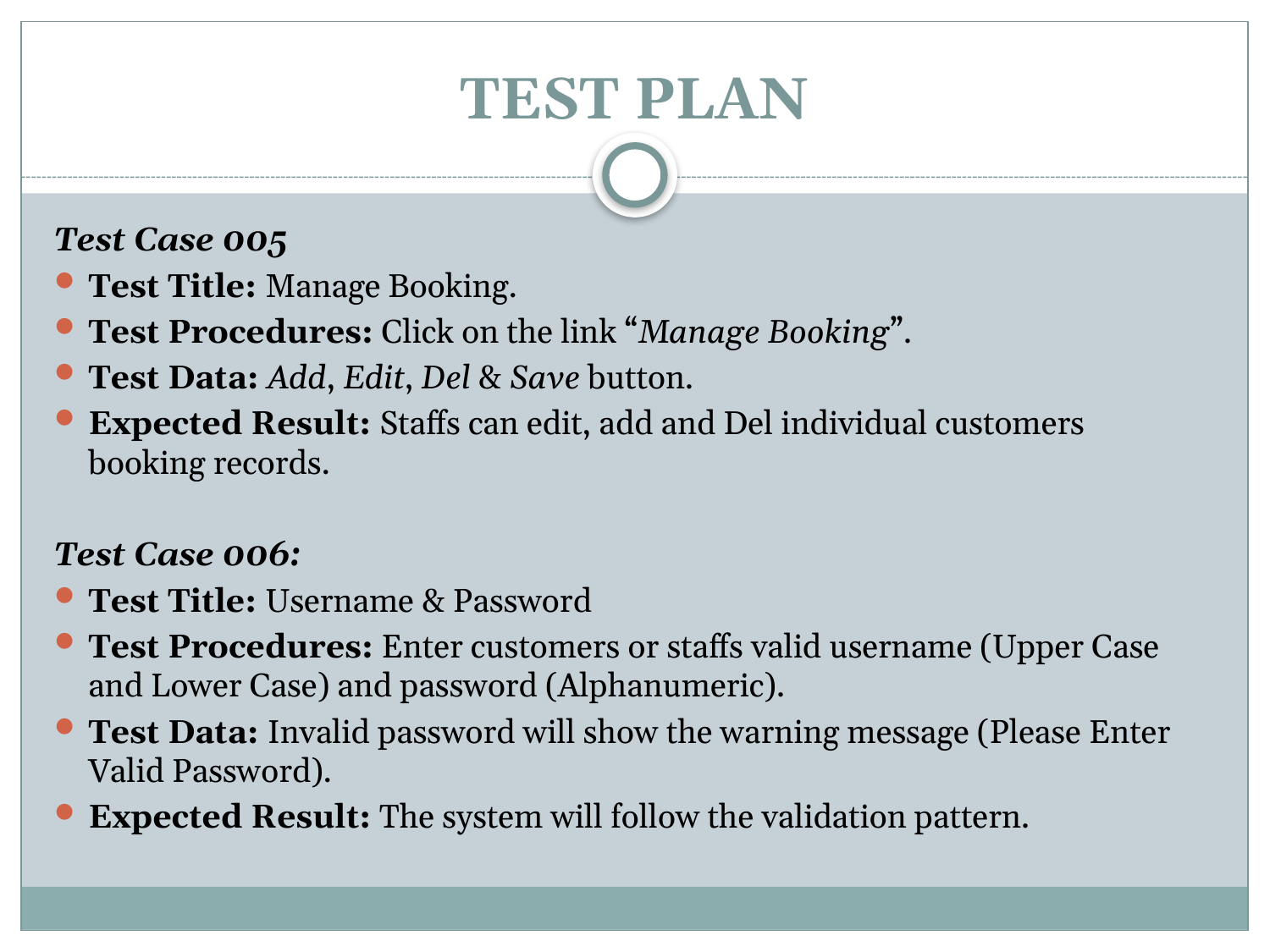

# TEST PLAN
Test Case 005
Test Title: Manage Booking.
Test Procedures: Click on the link “Manage Booking”.
Test Data: Add, Edit, Del & Save button.
Expected Result: Staffs can edit, add and Del individual customers booking records.

Test Case 006:
Test Title: Username & Password
Test Procedures: Enter customers or staffs valid username (Upper Case and Lower Case) and password (Alphanumeric).
Test Data: Invalid password will show the warning message (Please Enter Valid Password).
Expected Result: The system will follow the validation pattern.